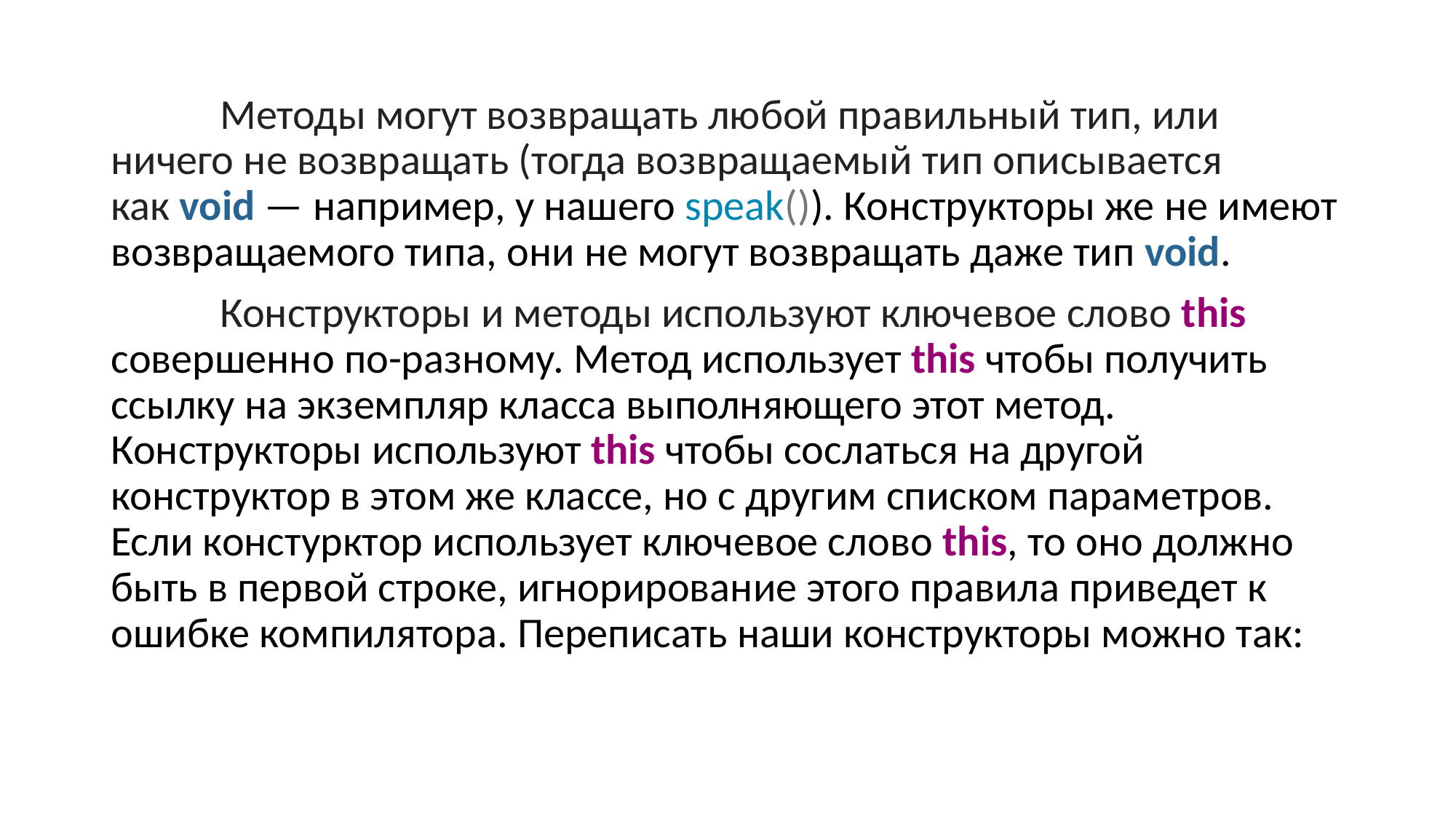

Методы могут возвращать любой правильный тип, или ничего не возвращать (тогда возвращаемый тип описывается как void — например, у нашего speak()). Конструкторы же не имеют возвращаемого типа, они не могут возвращать даже тип void.
	Конструкторы и методы используют ключевое слово this совершенно по-разному. Метод использует this чтобы получить ссылку на экземпляр класса выполняющего этот метод. Конструкторы используют this чтобы сослаться на другой конструктор в этом же классе, но с другим списком параметров. Если констурктор использует ключевое слово this, то оно должно быть в первой строке, игнорирование этого правила приведет к ошибке компилятора. Переписать наши конструкторы можно так: